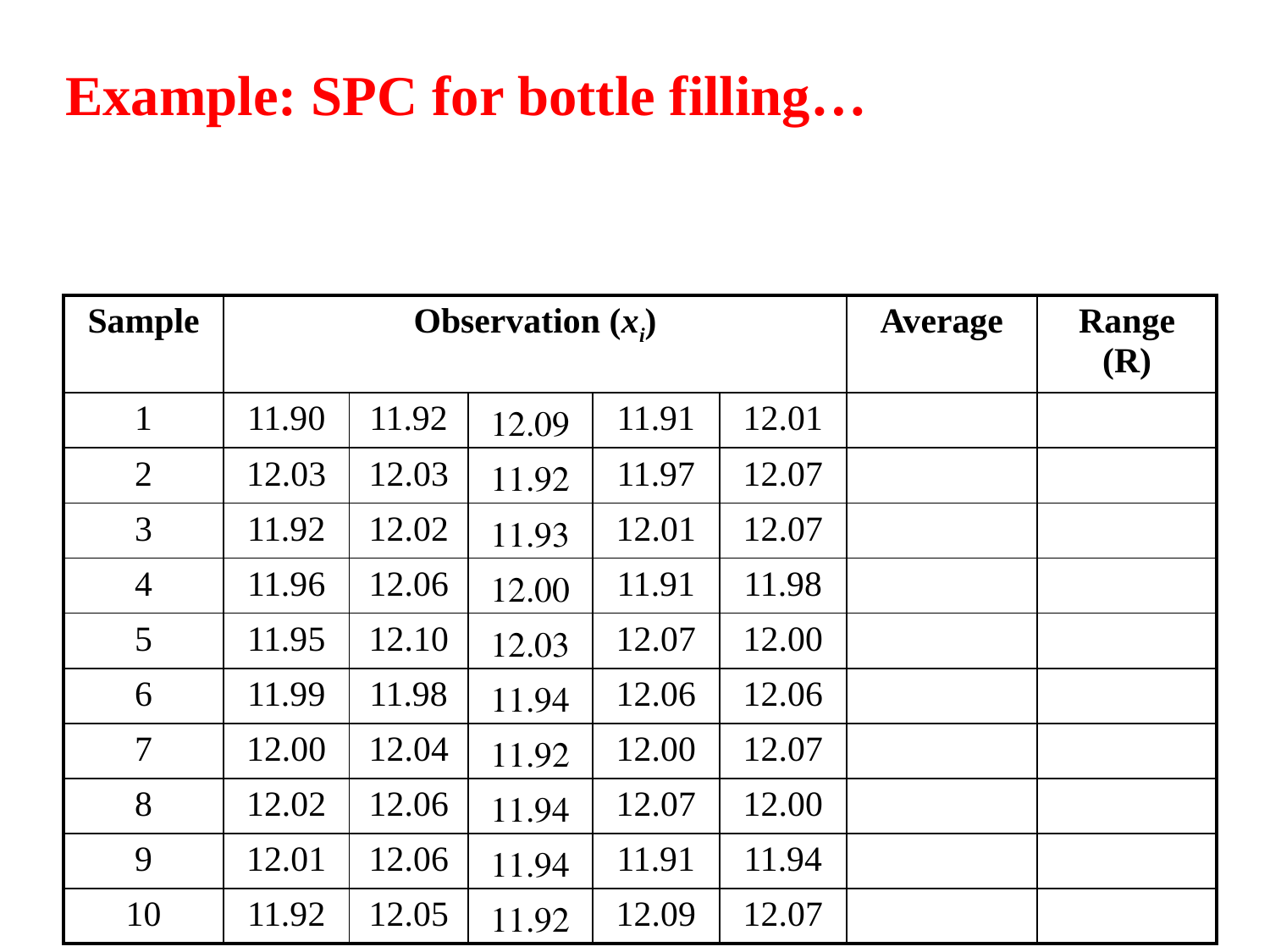

Example: SPC for bottle filling…
| Sample | Observation (xi) |  |  |  |  | Average | Range (R) |
| --- | --- | --- | --- | --- | --- | --- | --- |
| 1 | 11.90 | 11.92 | 12.09 | 11.91 | 12.01 |  |  |
| 2 | 12.03 | 12.03 | 11.92 | 11.97 | 12.07 |  |  |
| 3 | 11.92 | 12.02 | 11.93 | 12.01 | 12.07 |  |  |
| 4 | 11.96 | 12.06 | 12.00 | 11.91 | 11.98 |  |  |
| 5 | 11.95 | 12.10 | 12.03 | 12.07 | 12.00 |  |  |
| 6 | 11.99 | 11.98 | 11.94 | 12.06 | 12.06 |  |  |
| 7 | 12.00 | 12.04 | 11.92 | 12.00 | 12.07 |  |  |
| 8 | 12.02 | 12.06 | 11.94 | 12.07 | 12.00 |  |  |
| 9 | 12.01 | 12.06 | 11.94 | 11.91 | 11.94 |  |  |
| 10 | 11.92 | 12.05 | 11.92 | 12.09 | 12.07 |  |  |